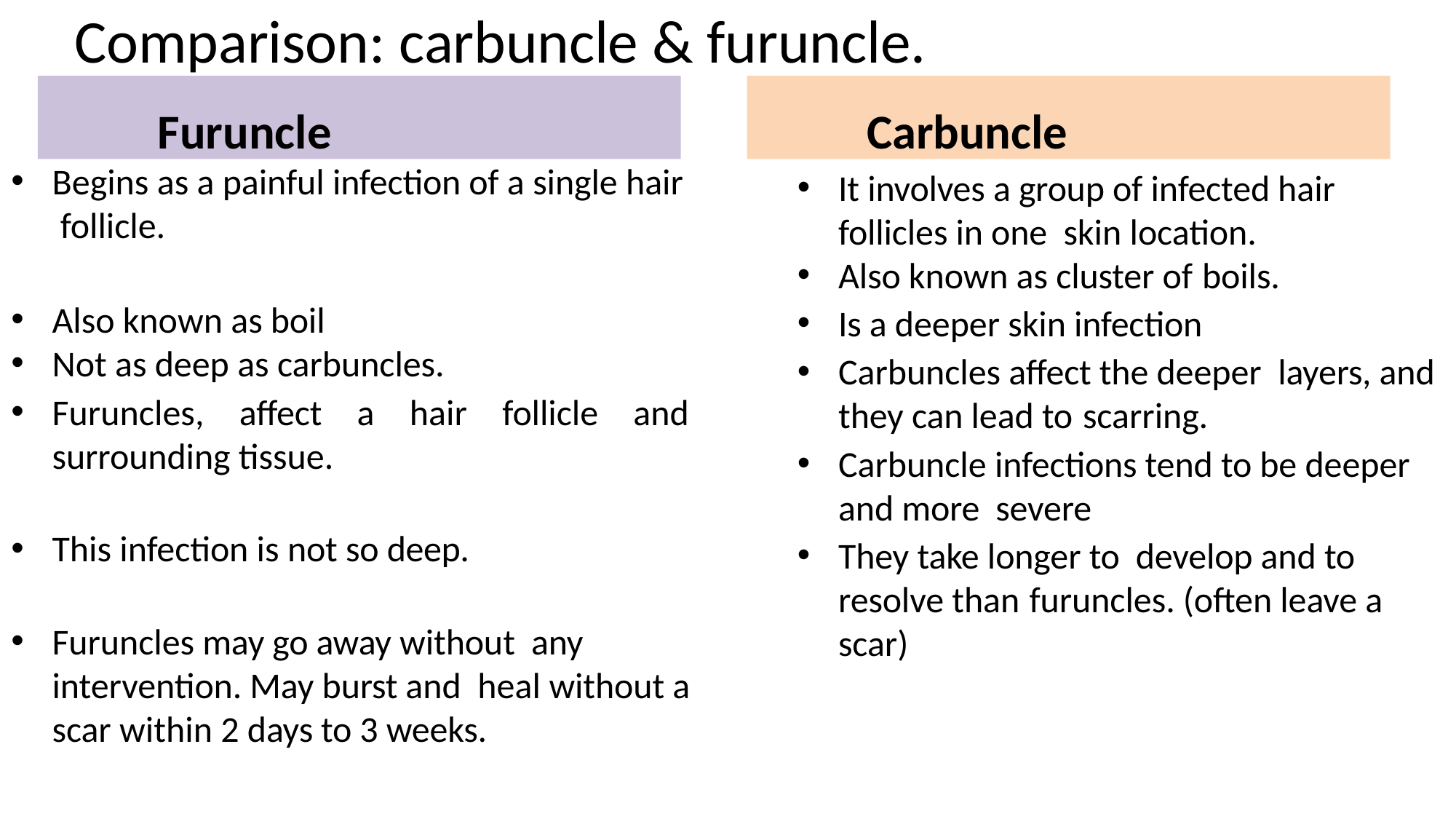

# Comparison: carbuncle & furuncle.
Furuncle
Carbuncle
Begins as a painful infection of a single hair  follicle.

Also known as boil
Not as deep as carbuncles.
Furuncles, affect a hair follicle and surrounding tissue.

This infection is not so deep.

Furuncles may go away without  any intervention. May burst and  heal without a scar within 2 days to 3 weeks.
It involves a group of infected hair follicles in one  skin location.
Also known as cluster of boils.
Is a deeper skin infection
Carbuncles affect the deeper  layers, and they can lead to scarring.
Carbuncle infections tend to be deeper and more  severe
They take longer to  develop and to resolve than furuncles. (often leave a scar)